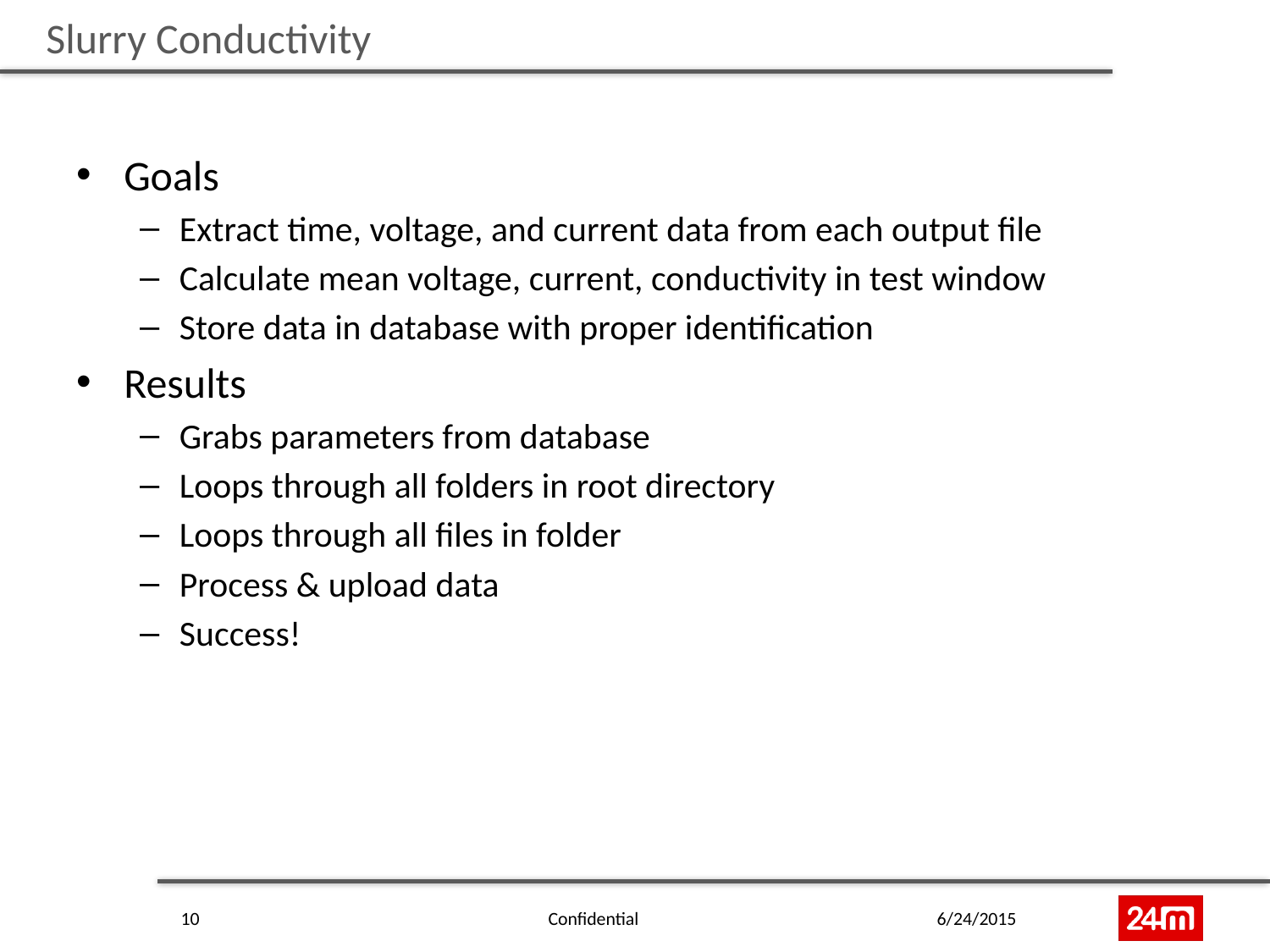

# Slurry Conductivity
Goals
Extract time, voltage, and current data from each output file
Calculate mean voltage, current, conductivity in test window
Store data in database with proper identification
Results
Grabs parameters from database
Loops through all folders in root directory
Loops through all files in folder
Process & upload data
Success!
10
Confidential
6/24/2015